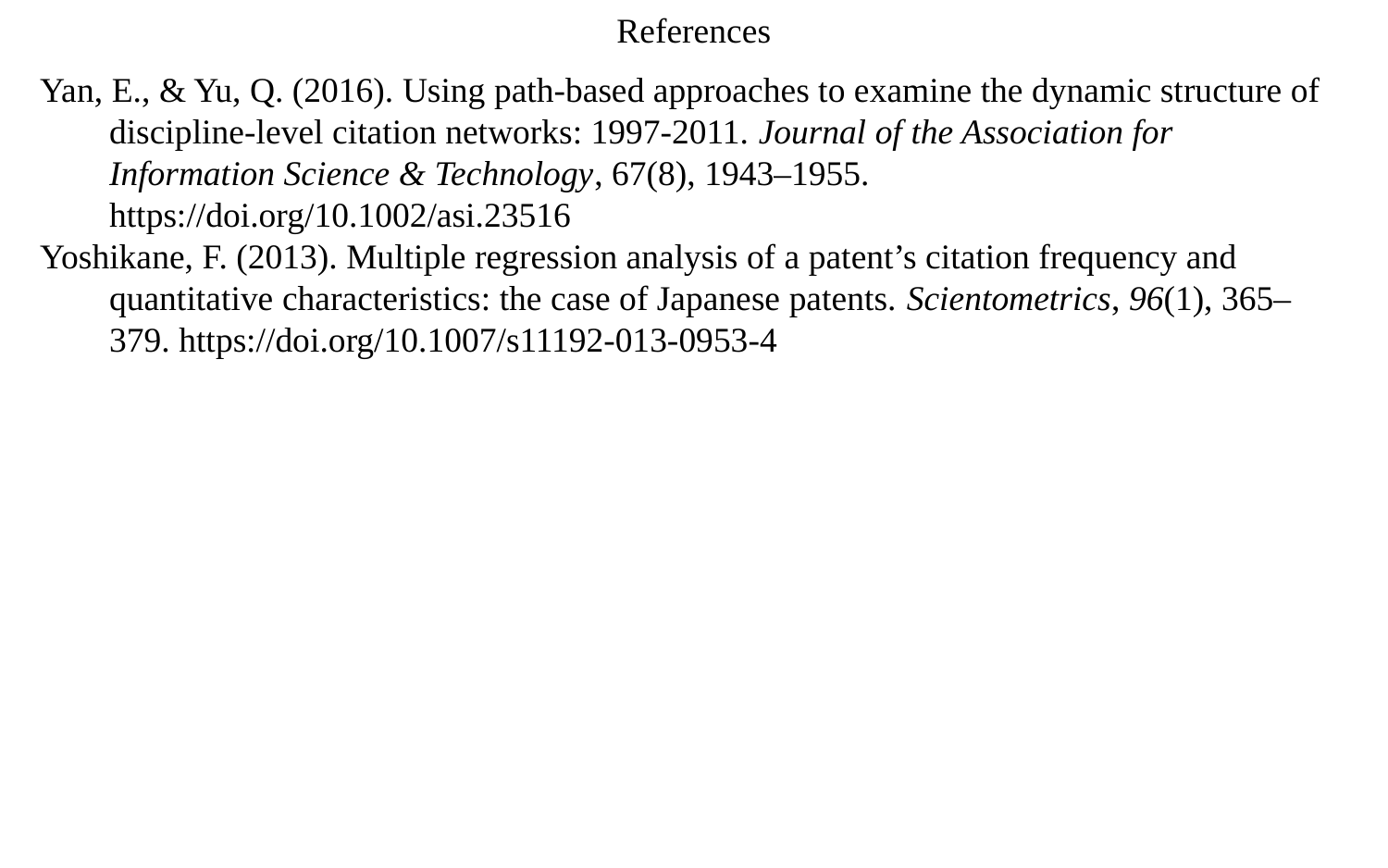

References
Yan, E., & Yu, Q. (2016). Using path-based approaches to examine the dynamic structure of discipline-level citation networks: 1997-2011. Journal of the Association for Information Science & Technology, 67(8), 1943–1955. https://doi.org/10.1002/asi.23516
Yoshikane, F. (2013). Multiple regression analysis of a patent’s citation frequency and quantitative characteristics: the case of Japanese patents. Scientometrics, 96(1), 365–379. https://doi.org/10.1007/s11192-013-0953-4